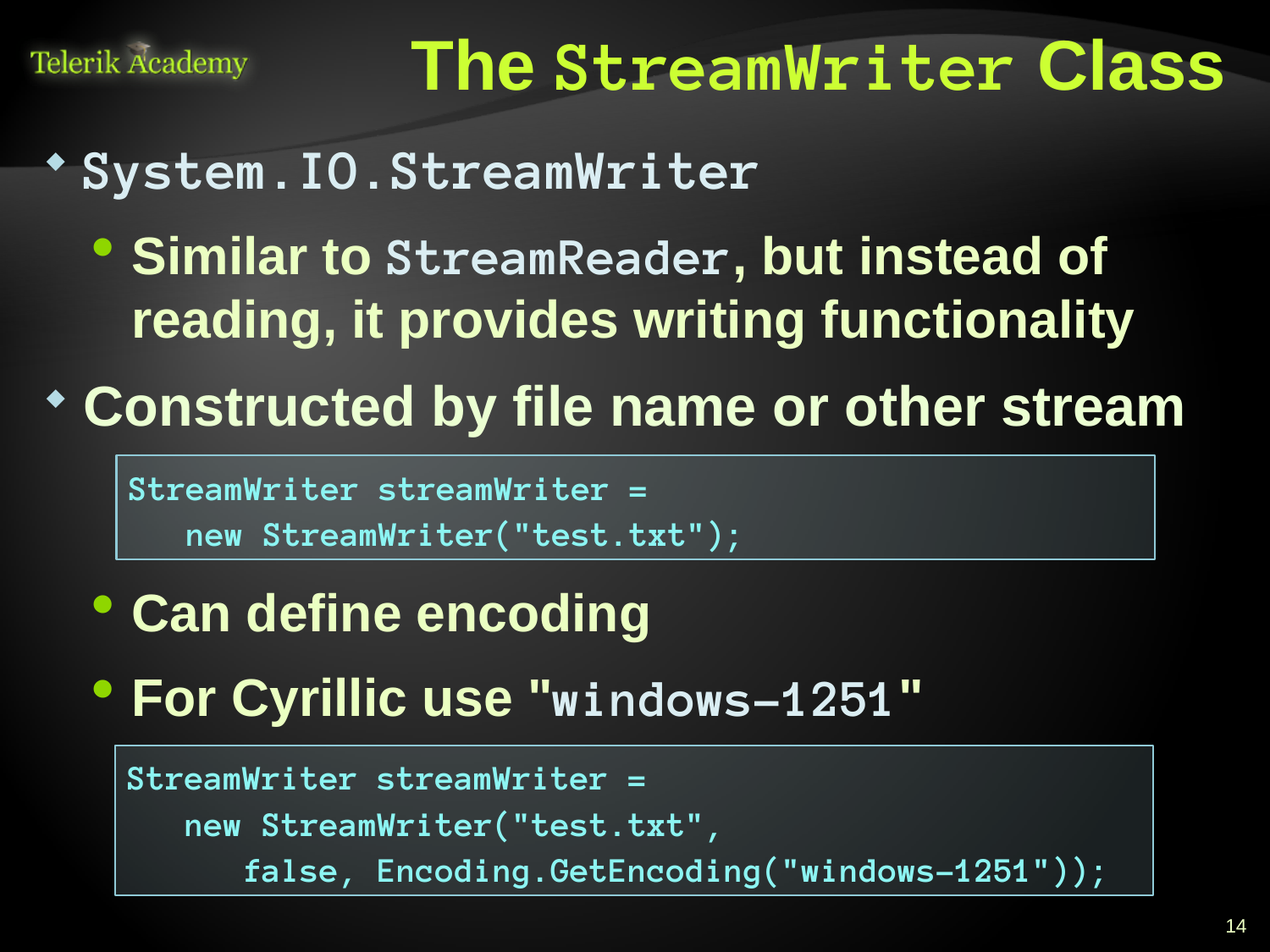

# The StreamWriter Class
System.IO.StreamWriter
Similar to StreamReader, but instead of reading, it provides writing functionality
Constructed by file name or other stream

Can define encoding
For Cyrillic use "windows-1251"
StreamWriter streamWriter =
   new StreamWriter("test.txt");
StreamWriter streamWriter =
   new StreamWriter("test.txt",
      false, Encoding.GetEncoding("windows-1251"));
14